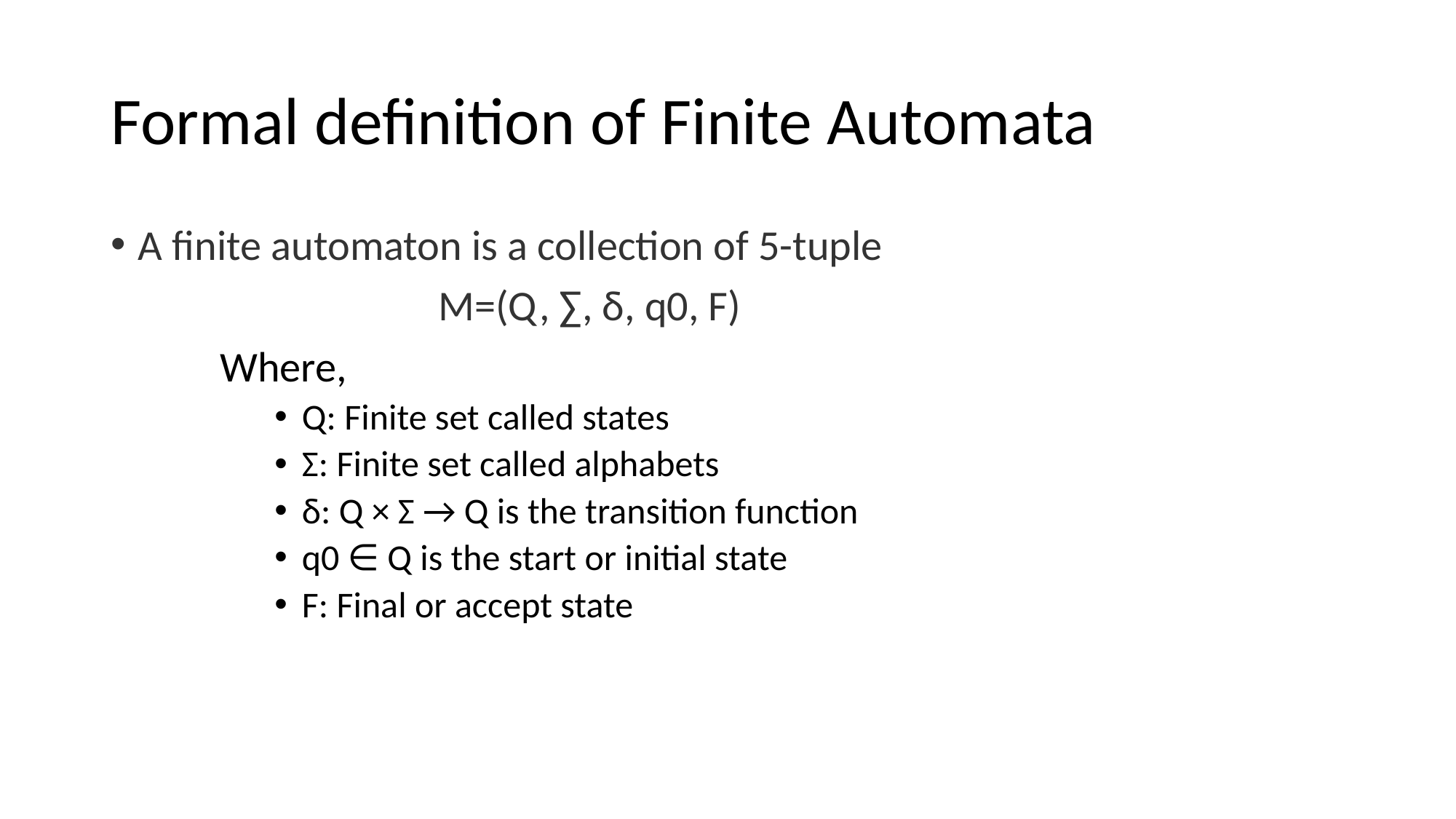

# Formal definition of Finite Automata
A finite automaton is a collection of 5-tuple
			M=(Q, ∑, δ, q0, F)
	Where,
Q: Finite set called states
Σ: Finite set called alphabets
δ: Q × Σ → Q is the transition function
q0 ∈ Q is the start or initial state
F: Final or accept state